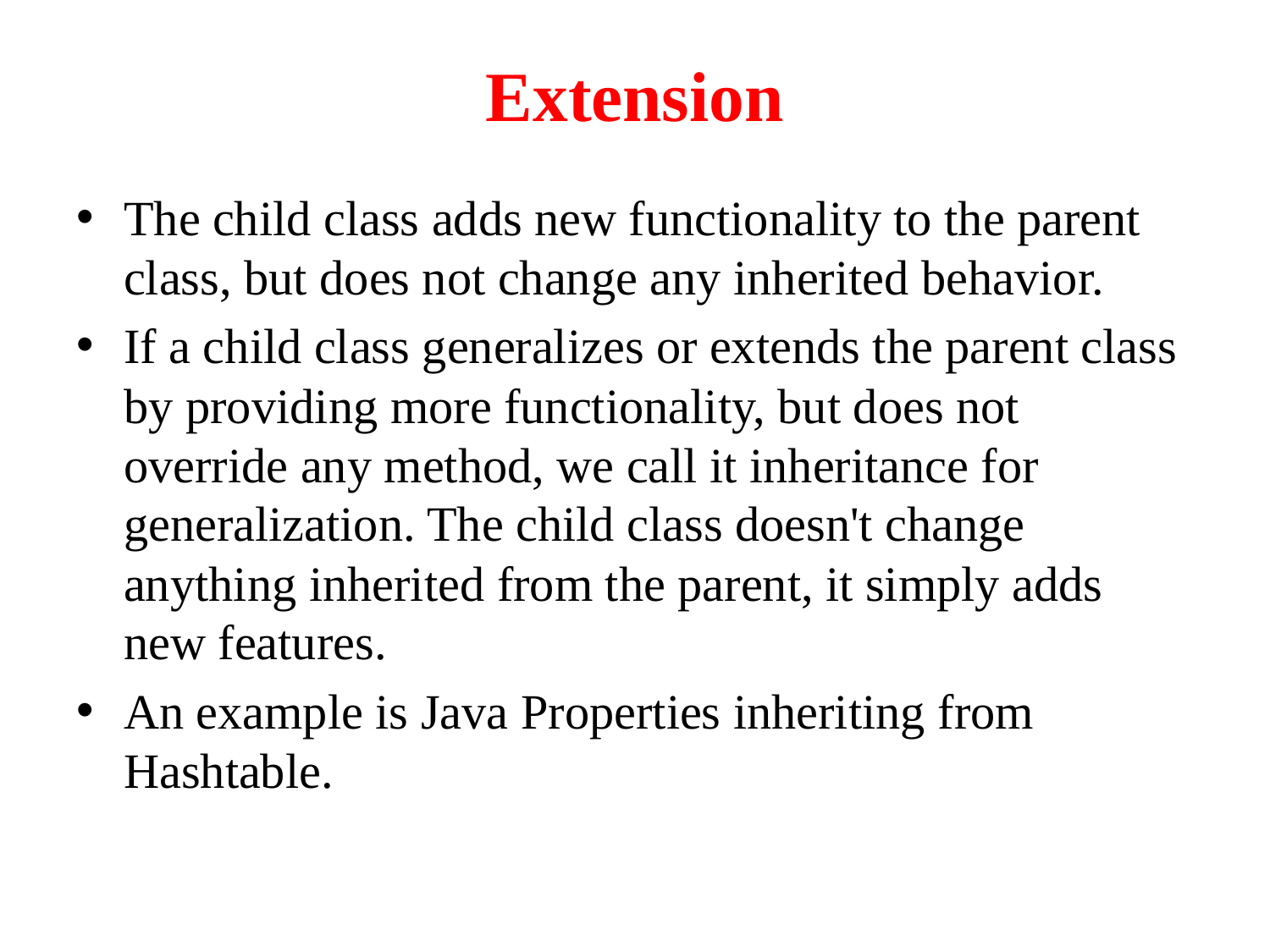

# Extension
The child class adds new functionality to the parent class, but does not change any inherited behavior.
If a child class generalizes or extends the parent class by providing more functionality, but does not override any method, we call it inheritance for generalization. The child class doesn't change anything inherited from the parent, it simply adds new features.
An example is Java Properties inheriting from Hashtable.